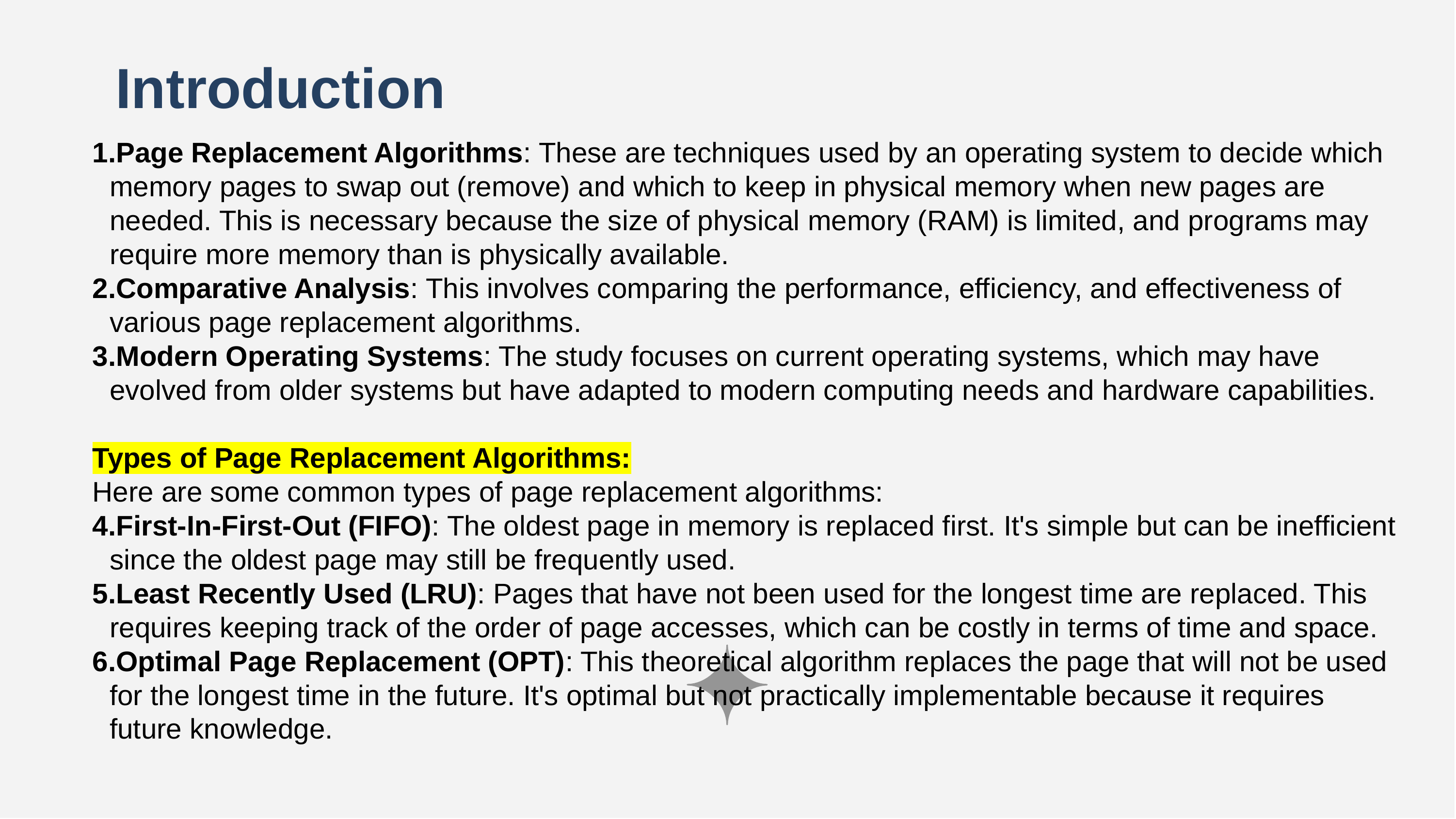

# Introduction
Page Replacement Algorithms: These are techniques used by an operating system to decide which memory pages to swap out (remove) and which to keep in physical memory when new pages are needed. This is necessary because the size of physical memory (RAM) is limited, and programs may require more memory than is physically available.
Comparative Analysis: This involves comparing the performance, efficiency, and effectiveness of various page replacement algorithms.
Modern Operating Systems: The study focuses on current operating systems, which may have evolved from older systems but have adapted to modern computing needs and hardware capabilities.

Types of Page Replacement Algorithms:
Here are some common types of page replacement algorithms:
First-In-First-Out (FIFO): The oldest page in memory is replaced first. It's simple but can be inefficient since the oldest page may still be frequently used.
Least Recently Used (LRU): Pages that have not been used for the longest time are replaced. This requires keeping track of the order of page accesses, which can be costly in terms of time and space.
Optimal Page Replacement (OPT): This theoretical algorithm replaces the page that will not be used for the longest time in the future. It's optimal but not practically implementable because it requires future knowledge.